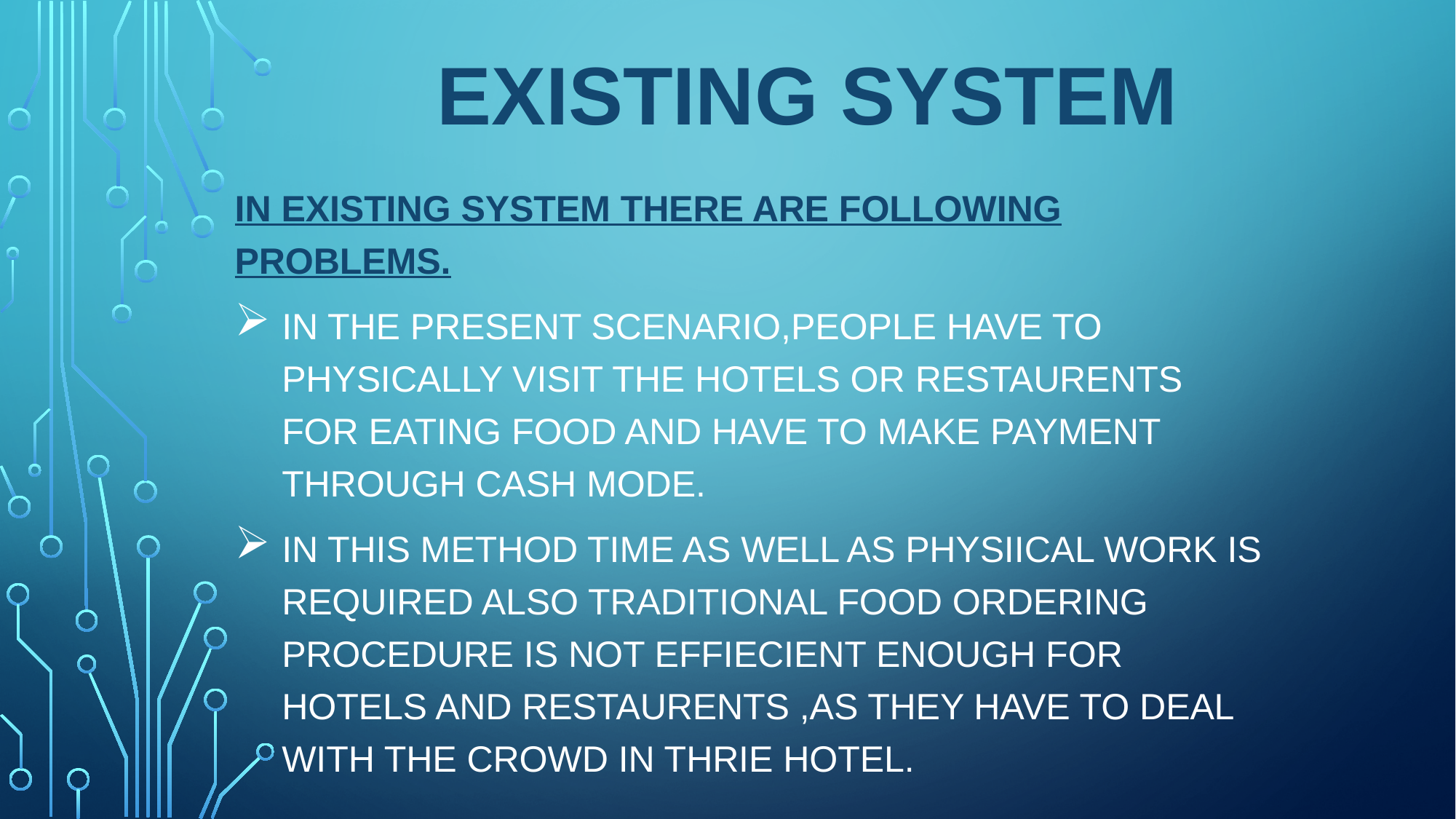

# EXISTING SYSTEM
IN EXISTING SYSTEM THERE ARE FOLLOWING PROBLEMS.
IN THE PRESENT SCENARIO,PEOPLE HAVE TO PHYSICALLY VISIT THE HOTELS OR RESTAURENTS FOR EATING FOOD AND HAVE TO MAKE PAYMENT through cash mode.
IN THIS METHOD TIME AS WELL AS PHYSIICAL WORK IS REQUIRED ALSO TRADITIONAL FOOD ORDERING PROCEDURE IS NOT EFFIECIENT ENOUGH FOR HOTELS AND RESTAURENTS ,AS THEY HAVE TO DEAL WITH THE CROWD IN THRIE HOTEL.